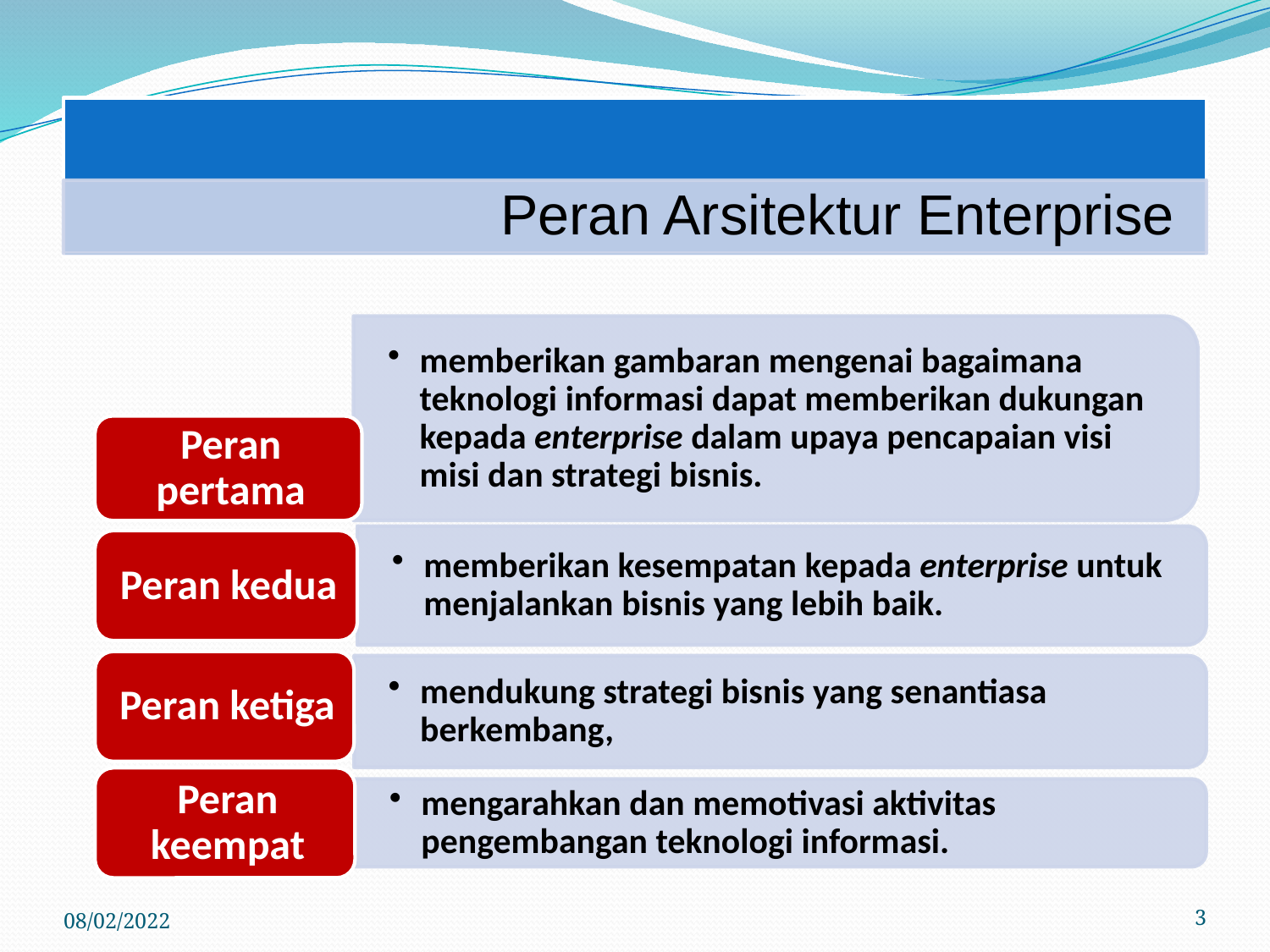

Peran Arsitektur Enterprise
memberikan gambaran mengenai bagaimana teknologi informasi dapat memberikan dukungan kepada enterprise dalam upaya pencapaian visi misi dan strategi bisnis.
Peran pertama
memberikan kesempatan kepada enterprise untuk menjalankan bisnis yang lebih baik.
Peran kedua
mendukung strategi bisnis yang senantiasa berkembang,
Peran ketiga
mengarahkan dan memotivasi aktivitas pengembangan teknologi informasi.
Peran keempat
08/02/2022
3